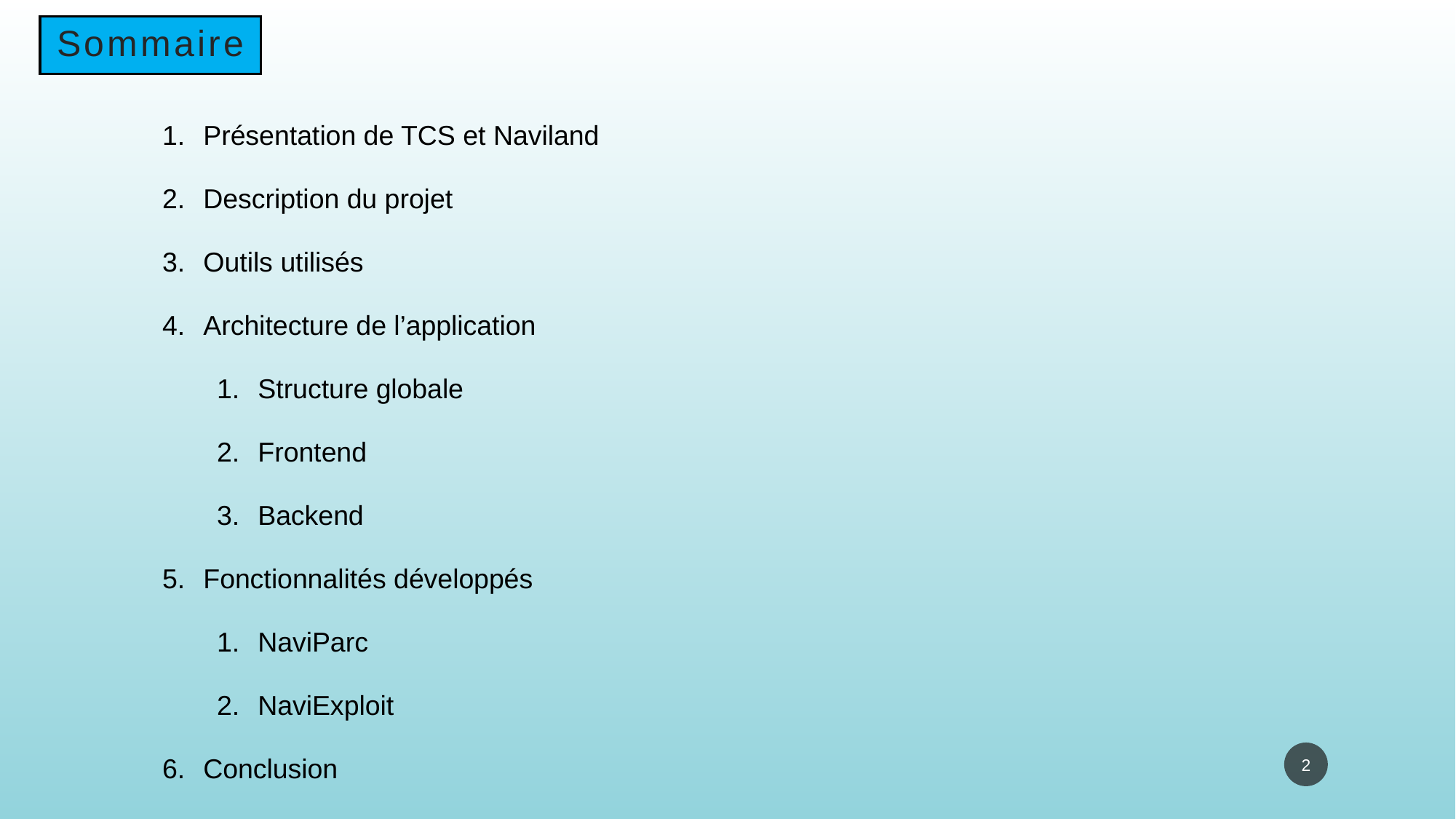

# Sommaire
Présentation de TCS et Naviland
Description du projet
Outils utilisés
Architecture de l’application
Structure globale
Frontend
Backend
Fonctionnalités développés
NaviParc
NaviExploit
Conclusion
2